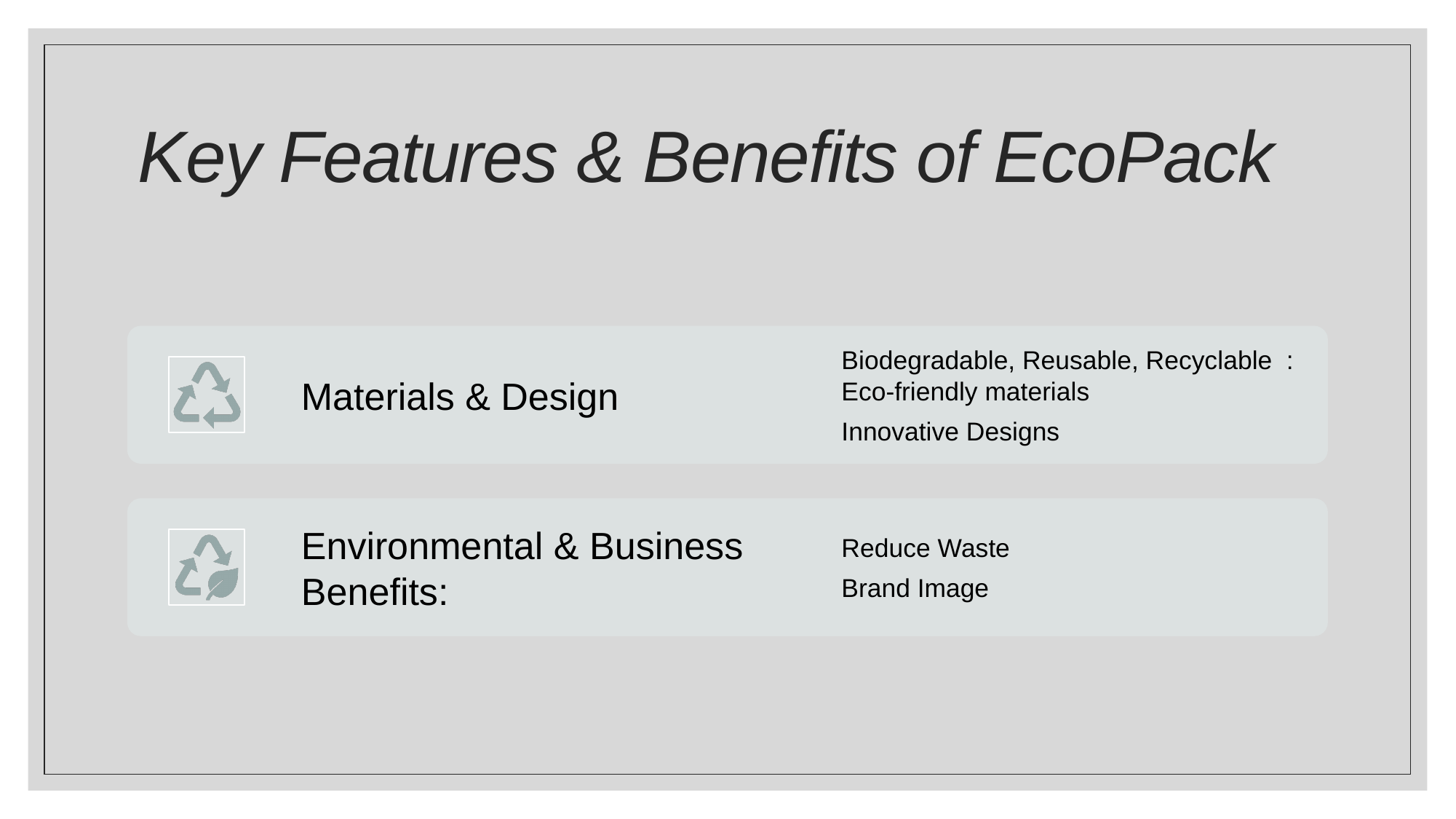

# Key Features & Benefits of EcoPack
Materials & Design
Biodegradable, Reusable, Recyclable  : Eco-friendly materials
Innovative Designs
Environmental & Business Benefits:
Reduce Waste
Brand Image